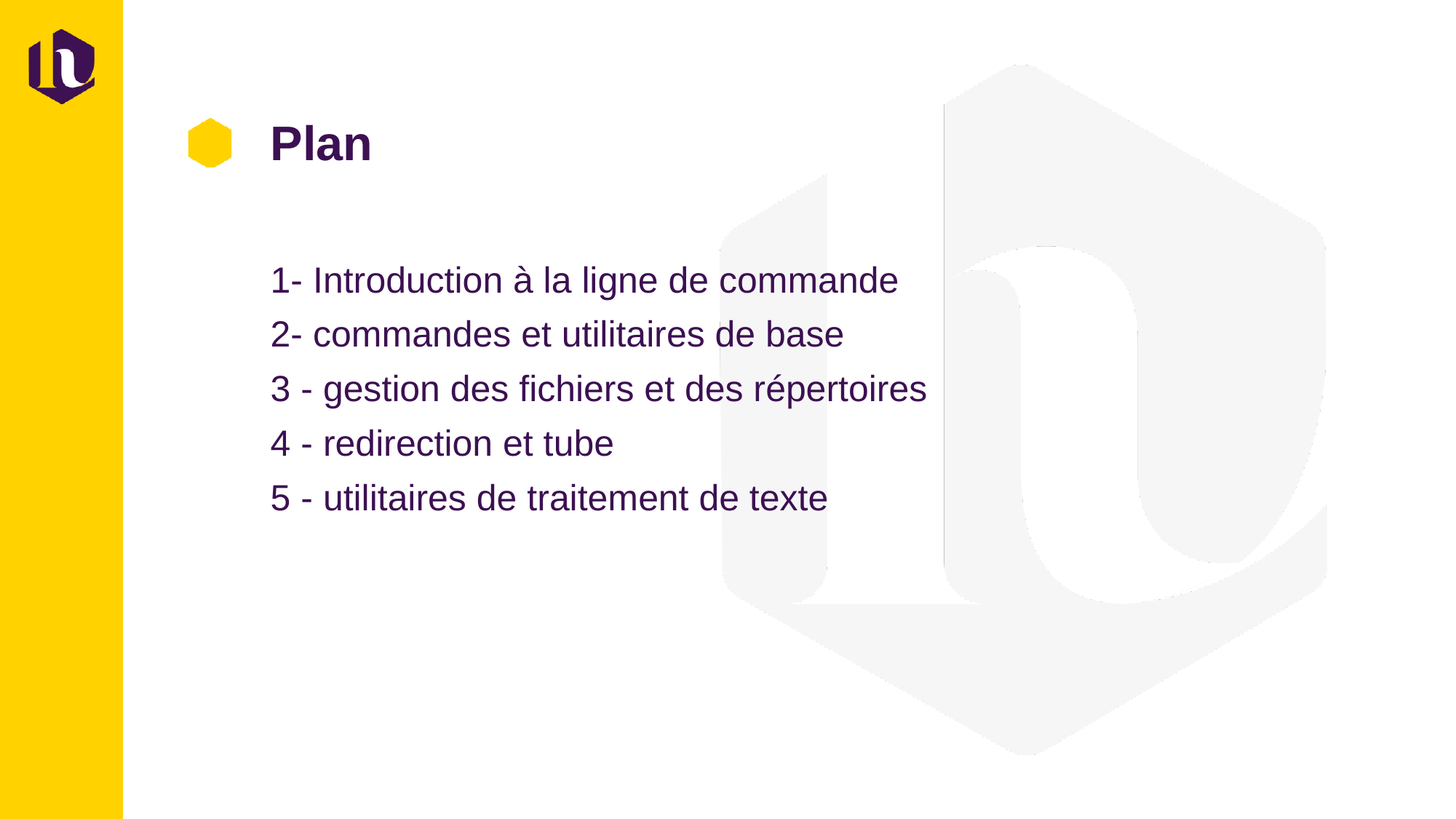

# Plan
1- Introduction à la ligne de commande
2- commandes et utilitaires de base
3 - gestion des fichiers et des répertoires
4 - redirection et tube
5 - utilitaires de traitement de texte